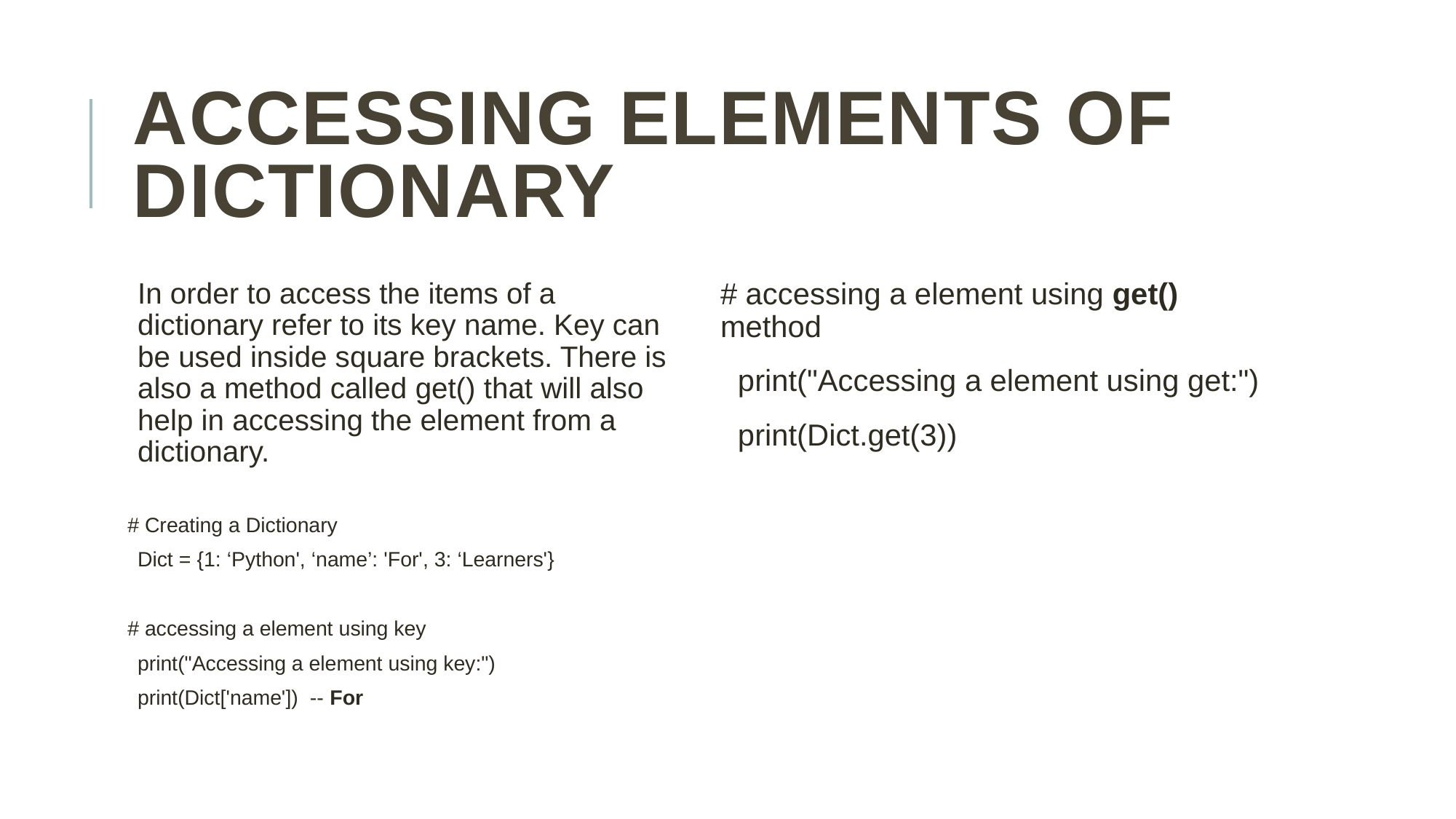

# Accessing elements of Dictionary
In order to access the items of a dictionary refer to its key name. Key can be used inside square brackets. There is also a method called get() that will also help in accessing the element from a dictionary.

# Creating a Dictionary
Dict = {1: ‘Python', ‘name’: 'For', 3: ‘Learners'}

# accessing a element using key
print("Accessing a element using key:")
print(Dict['name'])  -- For

# accessing a element using get() method
print("Accessing a element using get:")
print(Dict.get(3))